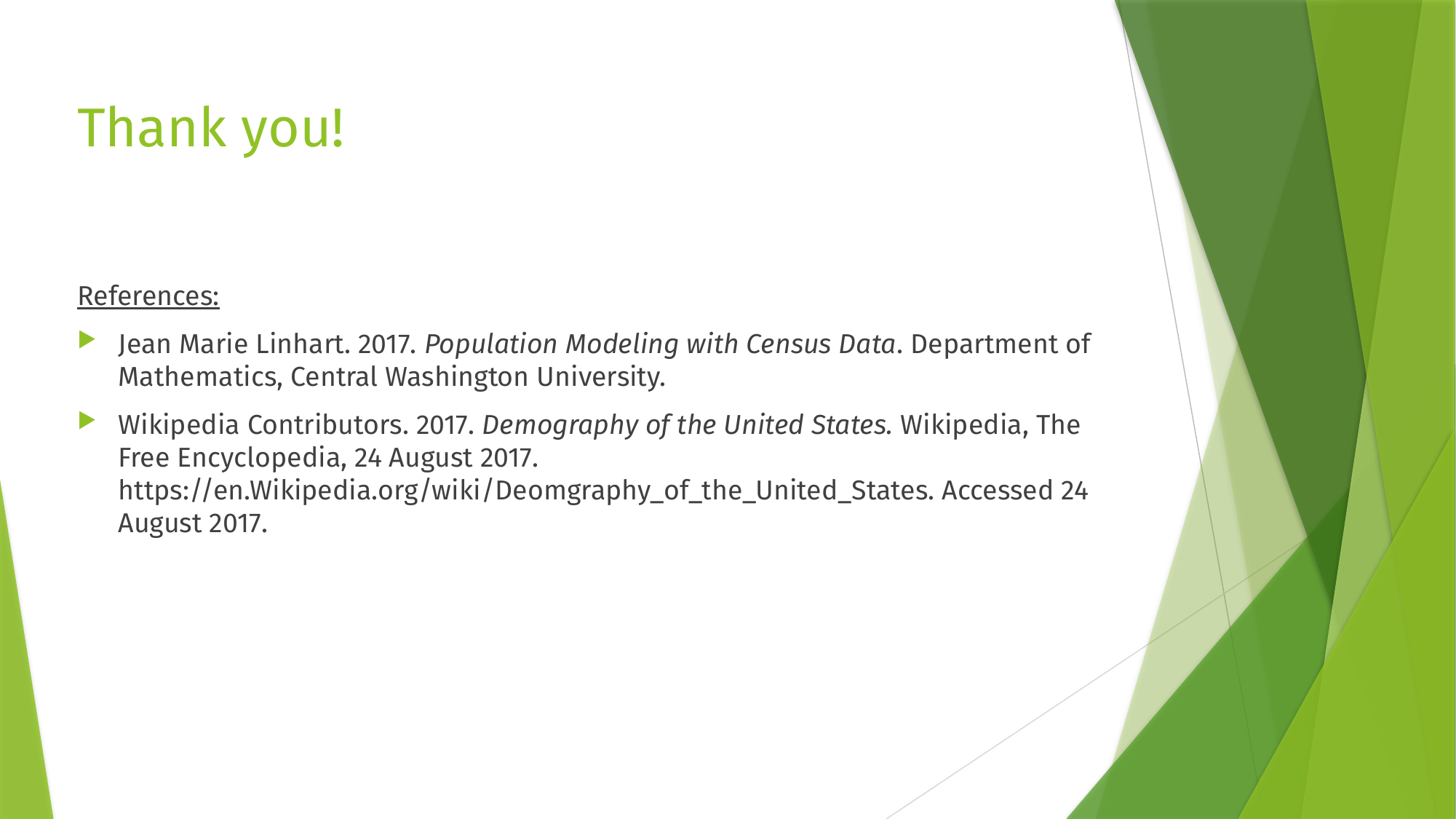

Thank you!

References:
Jean Marie Linhart. 2017. Population Modeling with Census Data. Department of Mathematics, Central Washington University.
Wikipedia Contributors. 2017. Demography of the United States. Wikipedia, The Free Encyclopedia, 24 August 2017. https://en.Wikipedia.org/wiki/Deomgraphy_of_the_United_States. Accessed 24 August 2017.